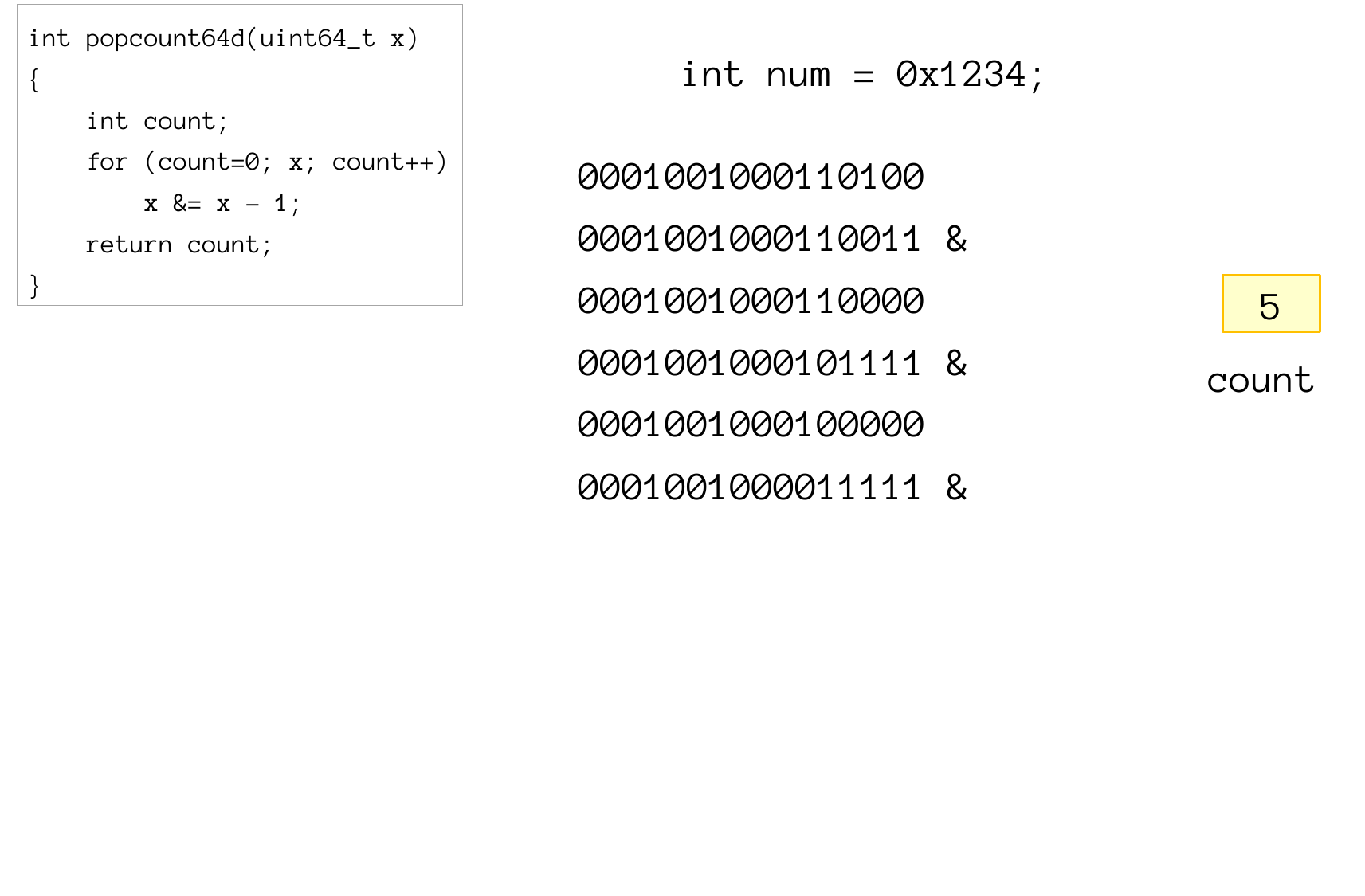

int popcount64d(uint64_t x)
{
    int count;
    for (count=0; x; count++)
        x &= x - 1;
    return count;
}
int num = 0x1234;
0001001000110100
0001001000110011 &
0001001000110000
0001001000101111 &
0001001000100000
0001001000011111 &

5
count